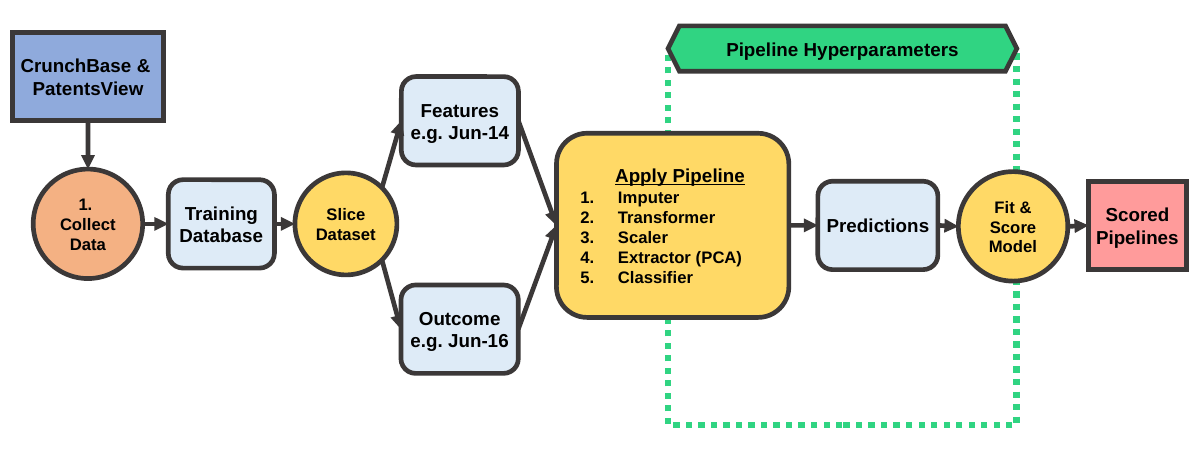

Pipeline Hyperparameters
CrunchBase &  PatentsView

Features
e.g. Jun-14
Apply Pipeline
Imputer
Transformer
Scaler
Extractor (PCA)
Classifier
1.
Collect Data
Fit & Score
Model
Slice Dataset
Training Database
Predictions
Scored Pipelines
Outcome
e.g. Jun-16